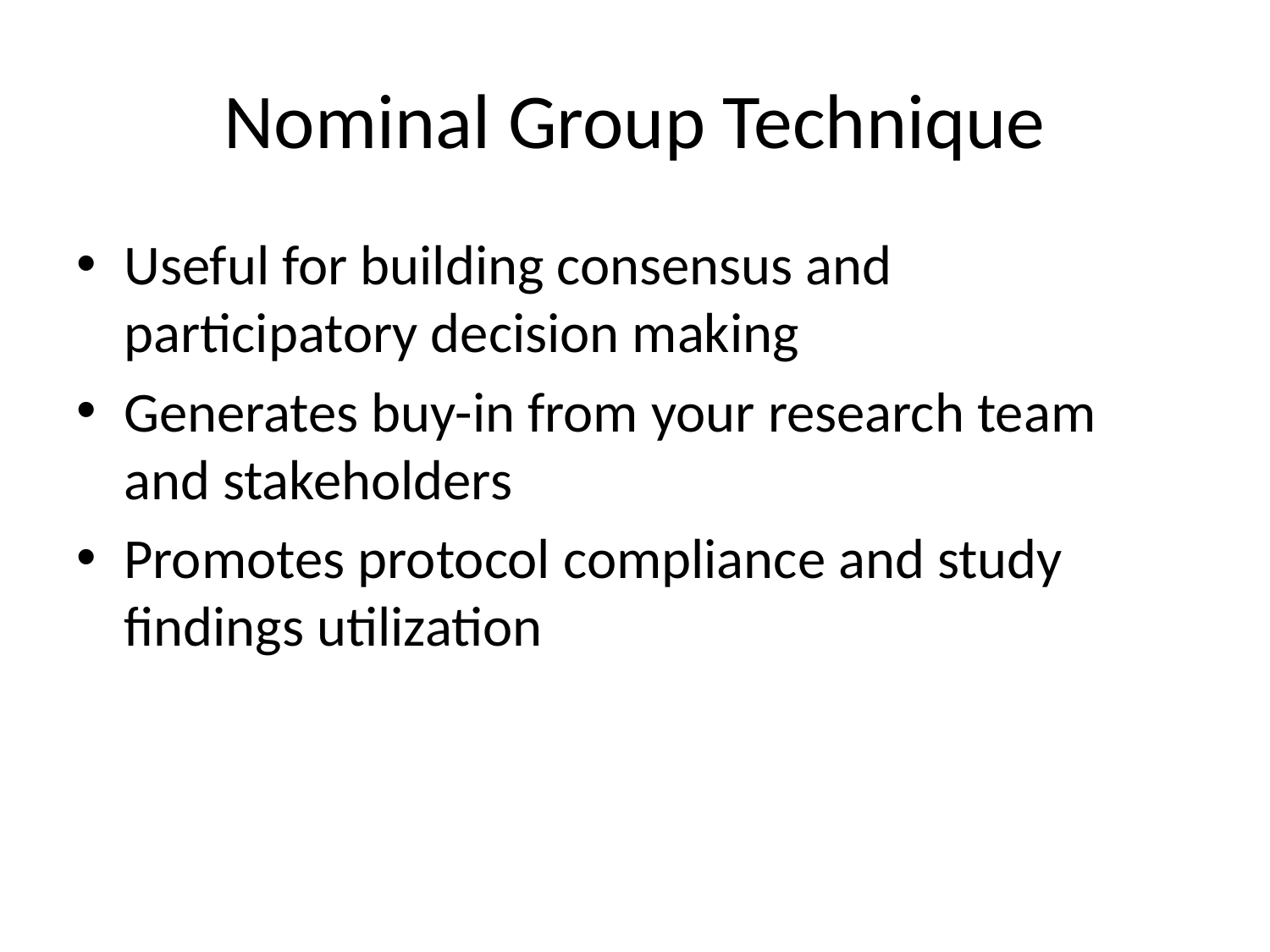

# Nominal Group Technique
Useful for building consensus and participatory decision making
Generates buy-in from your research team and stakeholders
Promotes protocol compliance and study findings utilization